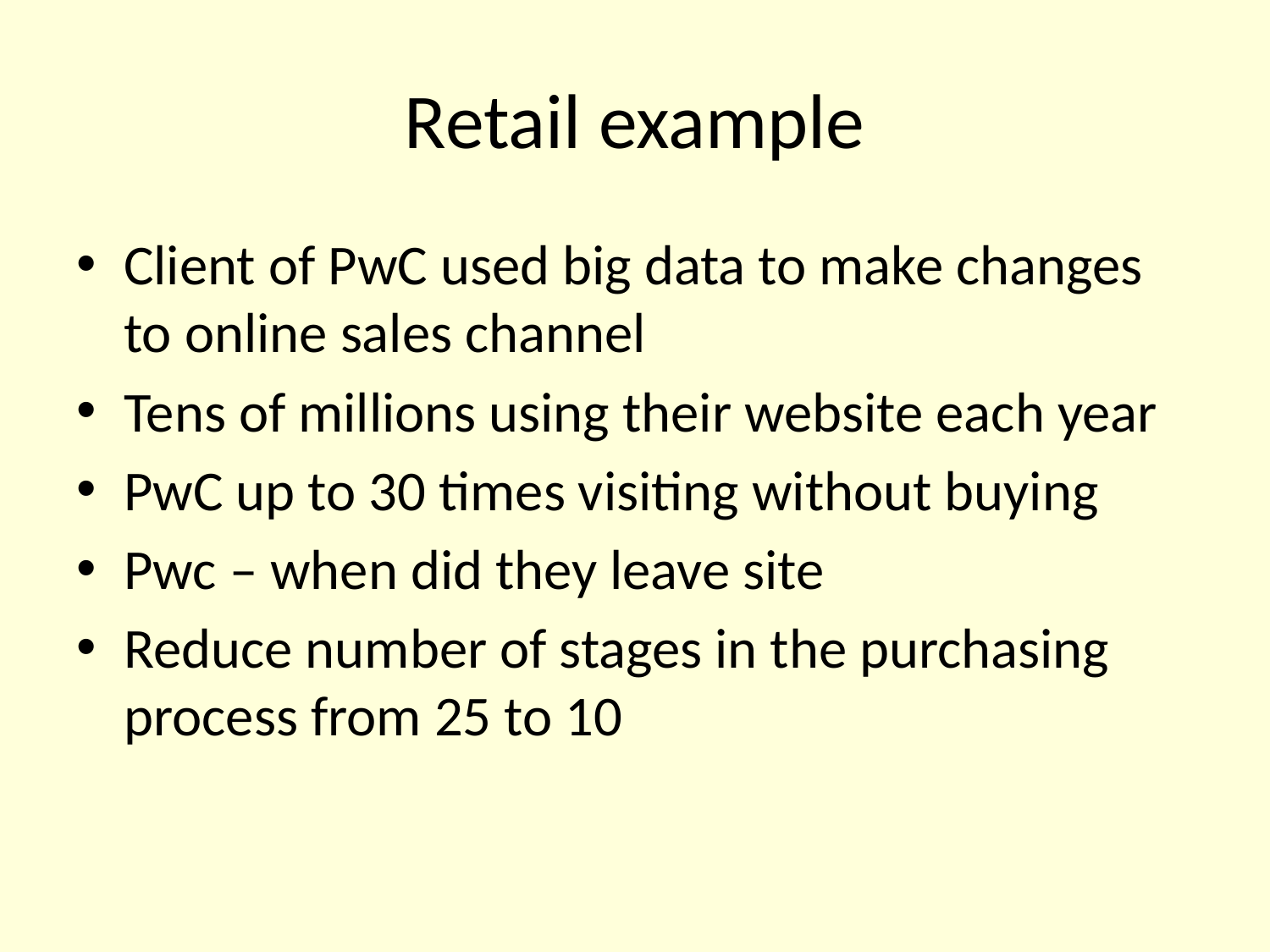

# Retail example
Client of PwC used big data to make changes to online sales channel
Tens of millions using their website each year
PwC up to 30 times visiting without buying
Pwc – when did they leave site
Reduce number of stages in the purchasing process from 25 to 10